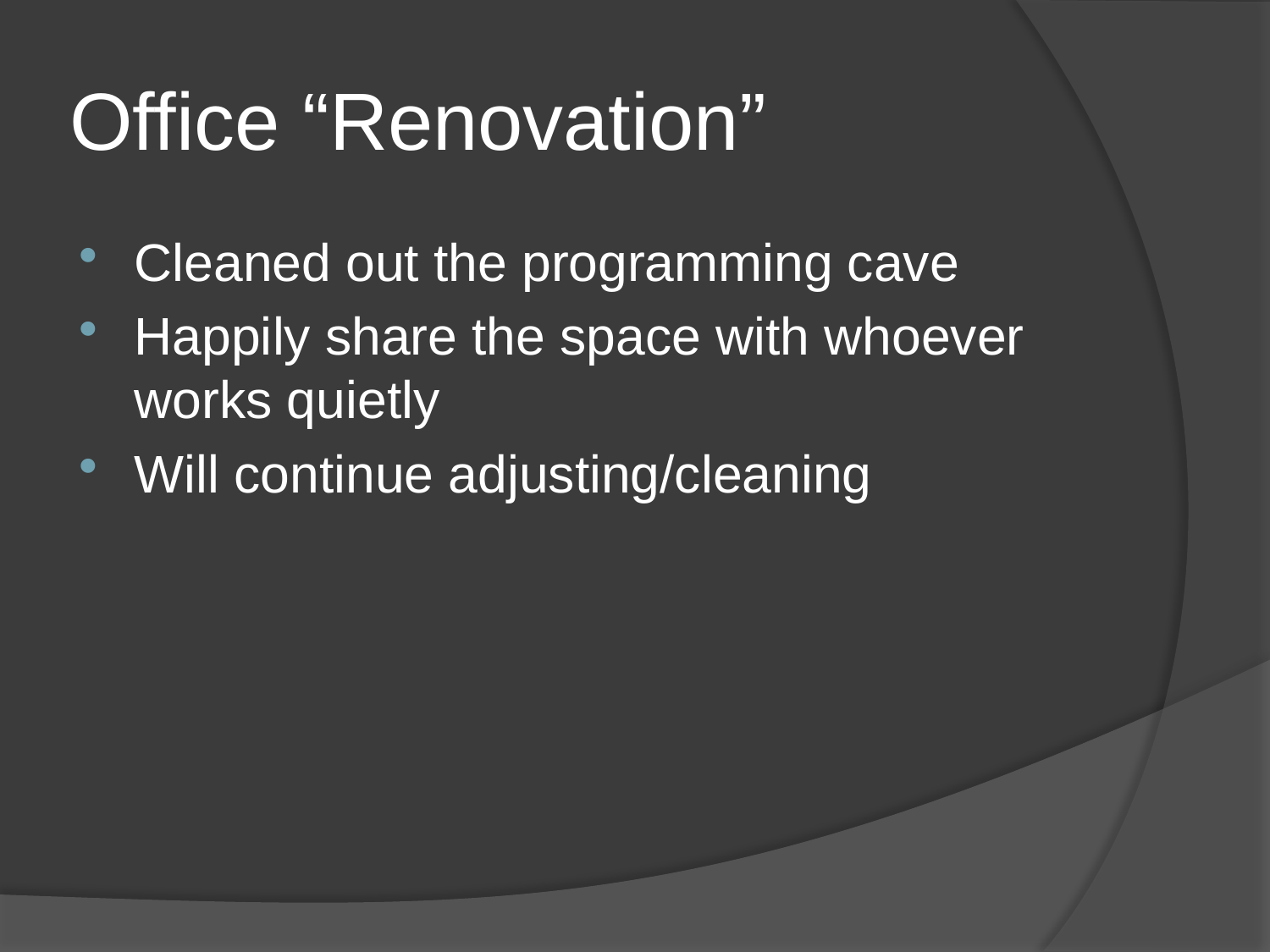

# Office “Renovation”
Cleaned out the programming cave
Happily share the space with whoever works quietly
Will continue adjusting/cleaning